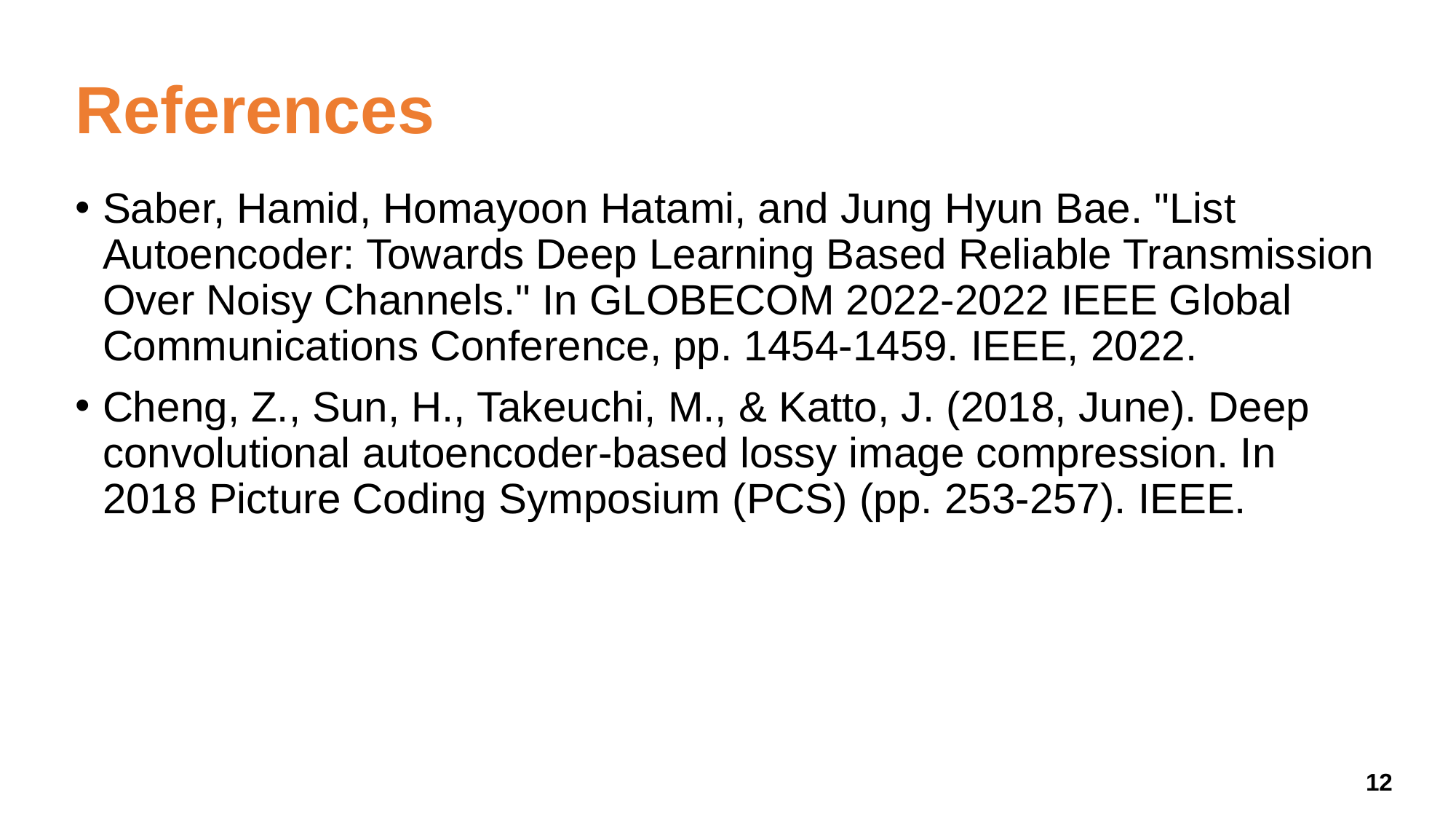

# References
Saber, Hamid, Homayoon Hatami, and Jung Hyun Bae. "List Autoencoder: Towards Deep Learning Based Reliable Transmission Over Noisy Channels." In GLOBECOM 2022-2022 IEEE Global Communications Conference, pp. 1454-1459. IEEE, 2022.
Cheng, Z., Sun, H., Takeuchi, M., & Katto, J. (2018, June). Deep convolutional autoencoder-based lossy image compression. In 2018 Picture Coding Symposium (PCS) (pp. 253-257). IEEE.
12